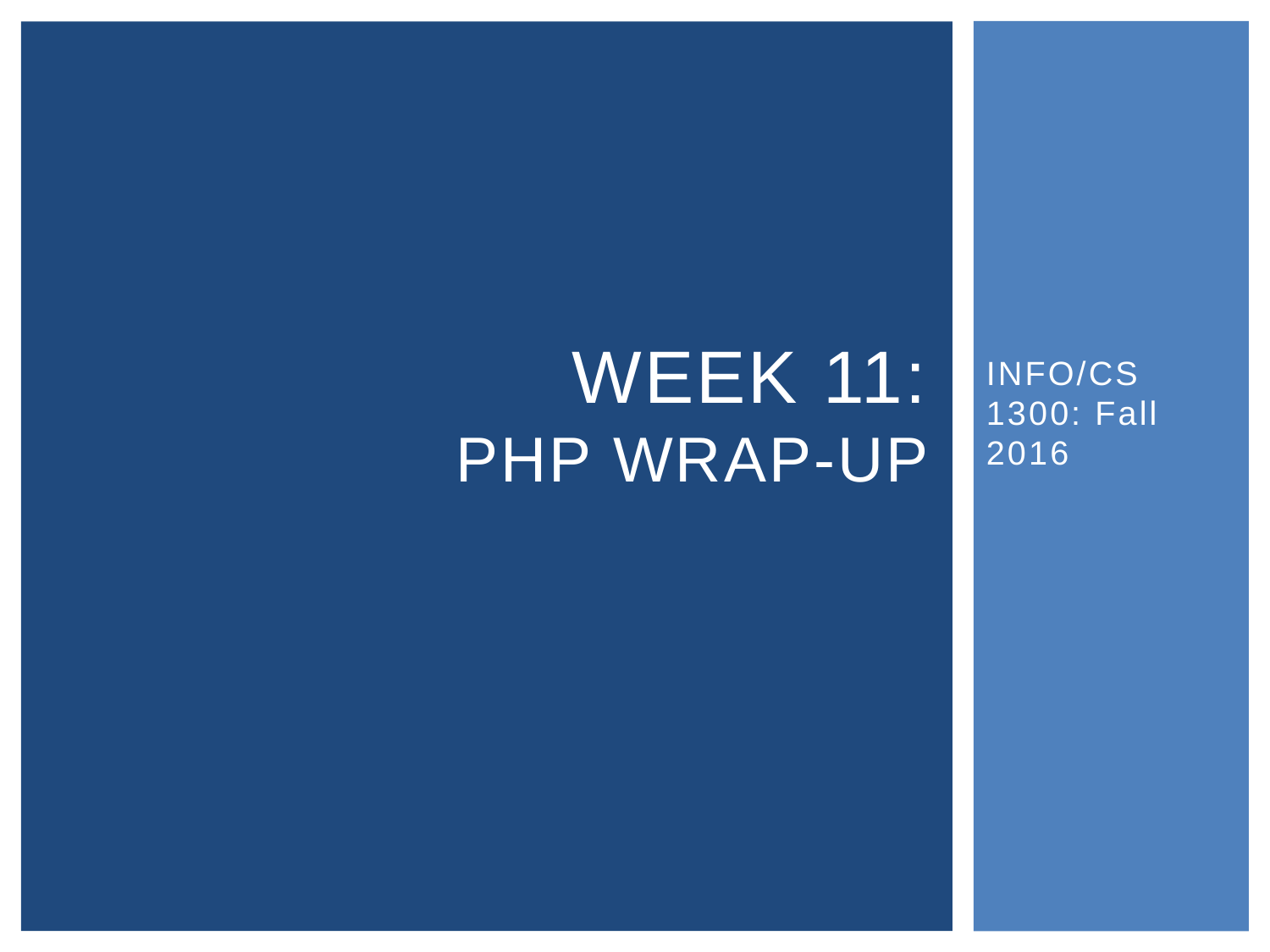

# Week 11: PHP wrap-up
INFO/CS 1300: Fall 2016